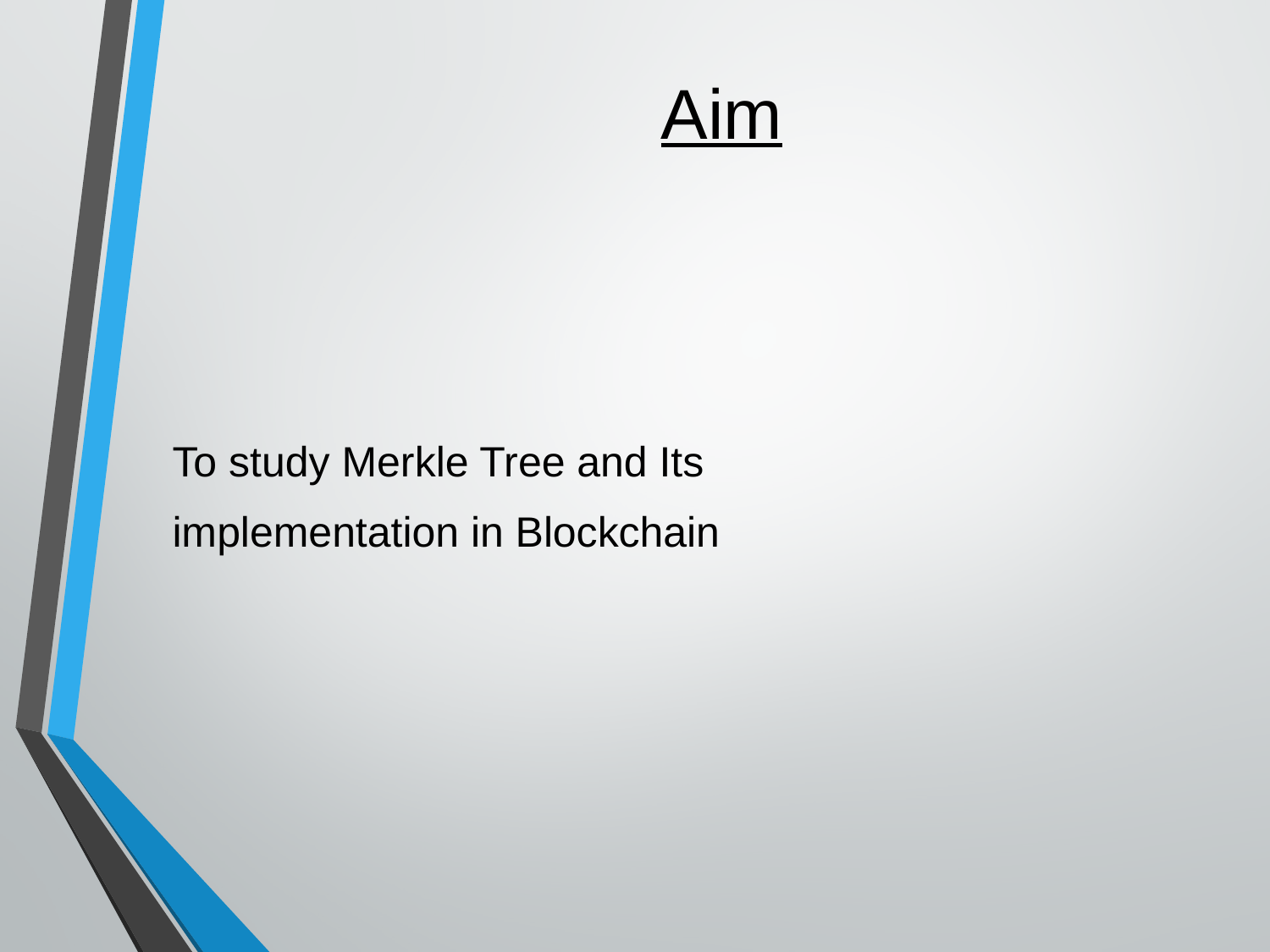

# Aim

To study Merkle Tree and Its
implementation in Blockchain